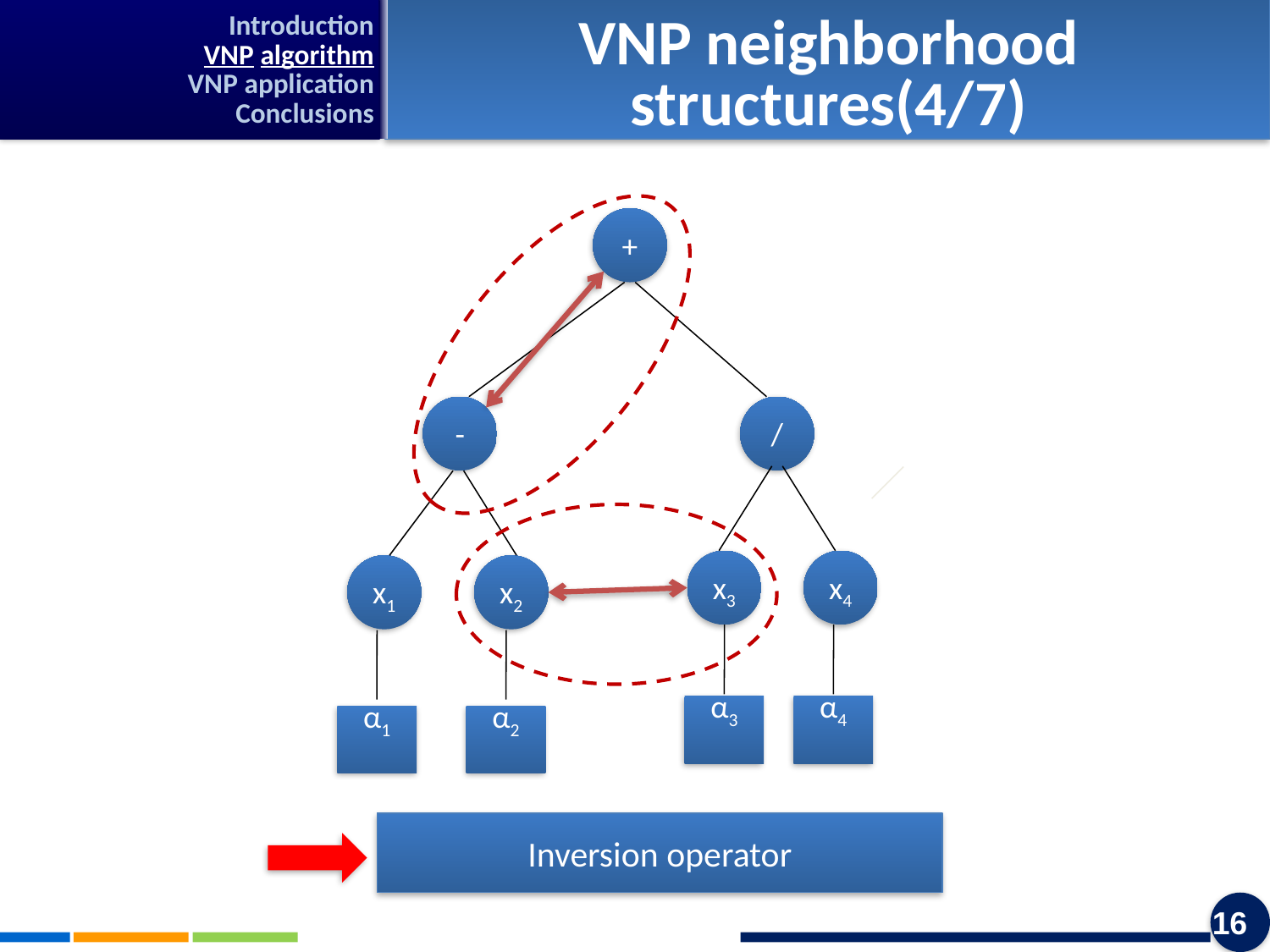

Introduction
VNP algorithm
VNP application
Conclusions
VNP neighborhood structures(4/7)

+

-
/

x3
x4
x1
x2

x5
α3

α4

α1

α2

Inversion operator

16

16